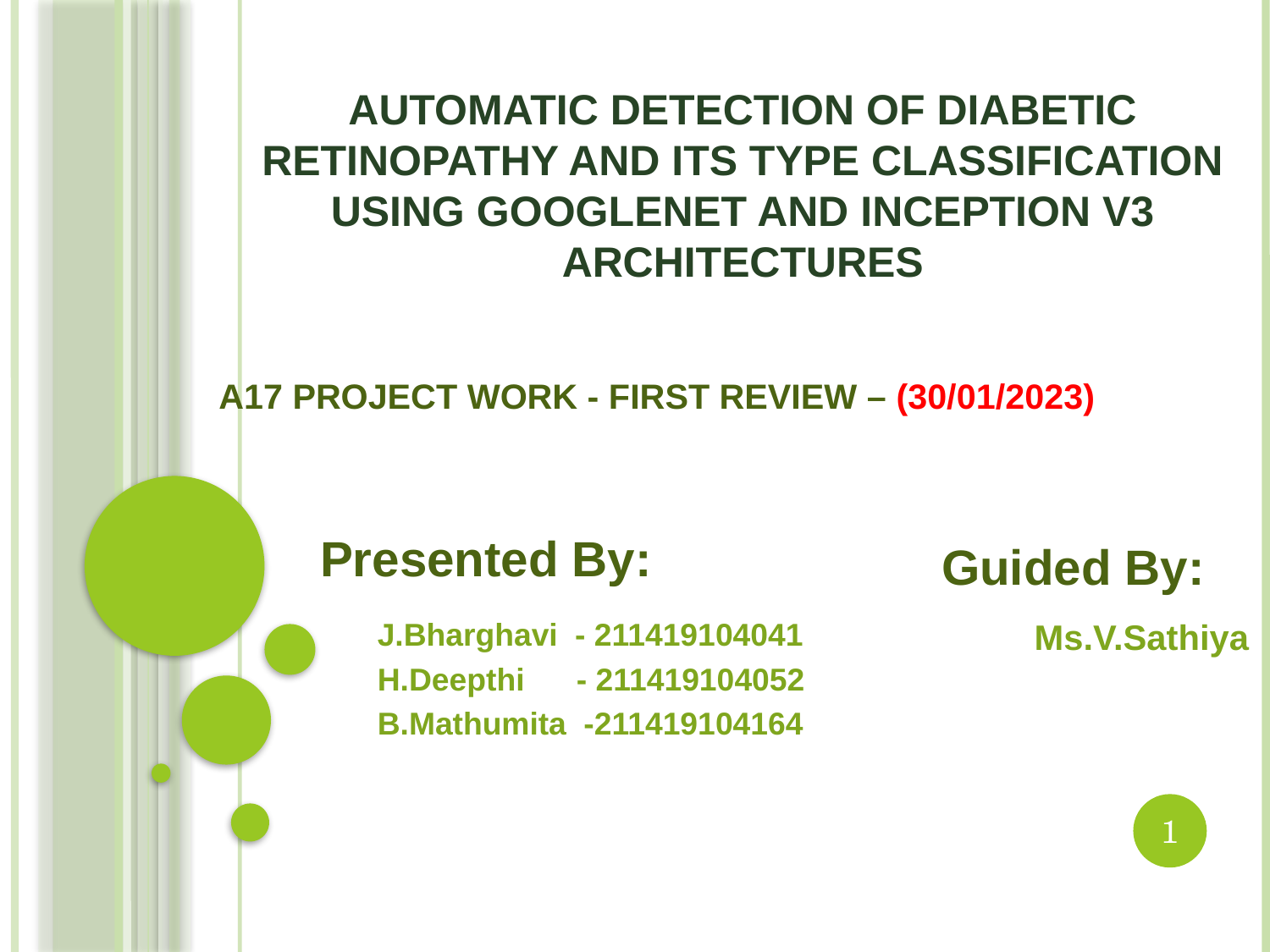

# AUTOMATIC DETECTION OF DIABETIC RETINOPATHY AND ITS TYPE CLASSIFICATION USING GOOGLENET AND INCEPTION V3 ARCHITECTURES
		A17 PROJECT WORK - FIRST REVIEW – (30/01/2023)

Presented By:

Guided By:

J.Bharghavi  - 211419104041
H.Deepthi      - 211419104052
B.Mathumita  -211419104164

Ms.V.Sathiya
1